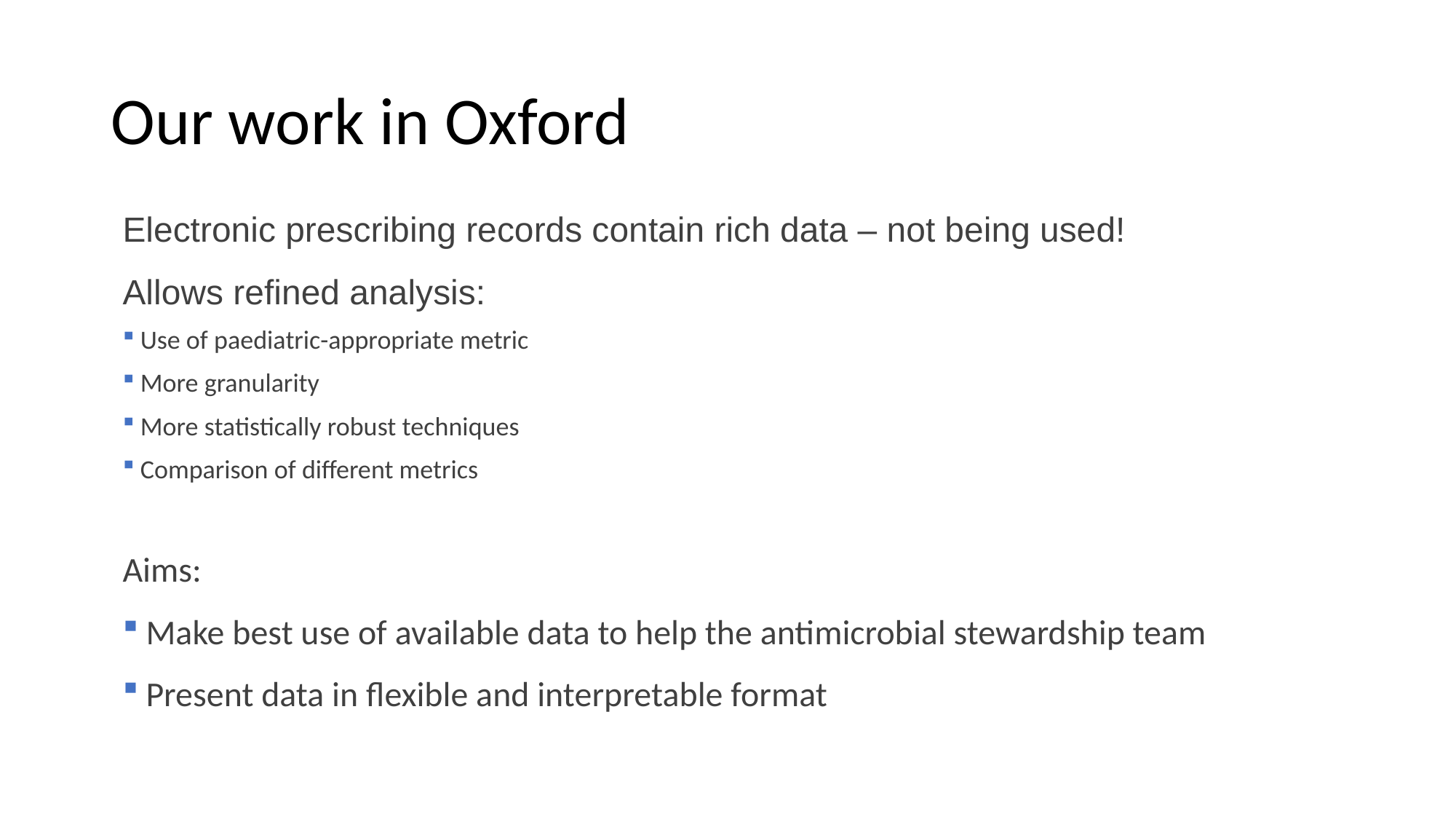

# Our work in Oxford
Electronic prescribing records contain rich data – not being used!
Allows refined analysis:
 Use of paediatric-appropriate metric
 More granularity
 More statistically robust techniques
 Comparison of different metrics

Aims:
 Make best use of available data to help the antimicrobial stewardship team
 Present data in flexible and interpretable format